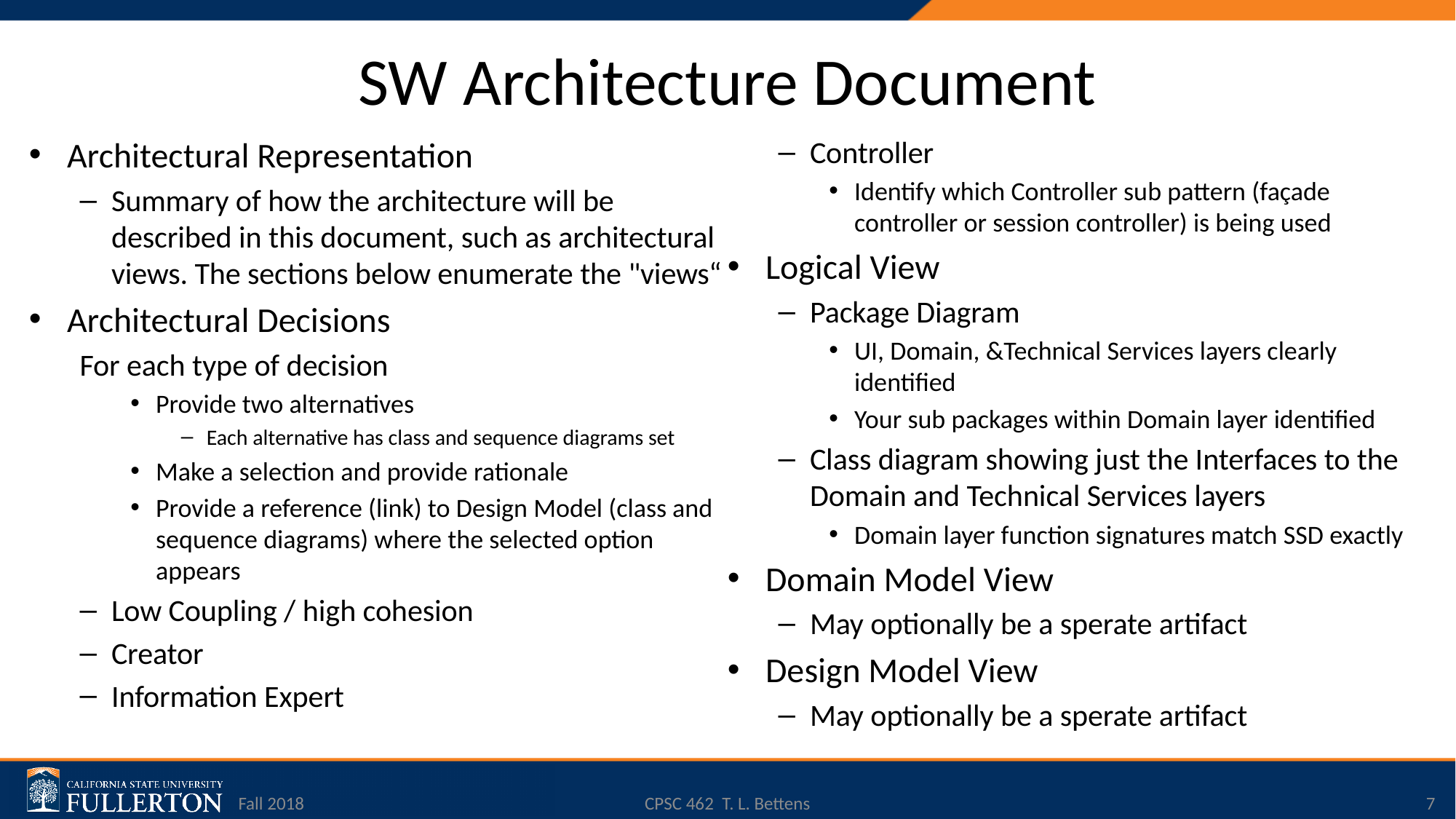

# SW Architecture Document
Architectural Representation
Summary of how the architecture will be described in this document, such as architectural views. The sections below enumerate the "views“
Architectural Decisions
For each type of decision
Provide two alternatives
Each alternative has class and sequence diagrams set
Make a selection and provide rationale
Provide a reference (link) to Design Model (class and sequence diagrams) where the selected option appears
Low Coupling / high cohesion
Creator
Information Expert
Controller
Identify which Controller sub pattern (façade controller or session controller) is being used
Logical View
Package Diagram
UI, Domain, &Technical Services layers clearly identified
Your sub packages within Domain layer identified
Class diagram showing just the Interfaces to the Domain and Technical Services layers
Domain layer function signatures match SSD exactly
Domain Model View
May optionally be a sperate artifact
Design Model View
May optionally be a sperate artifact
Fall 2018
CPSC 462  T. L. Bettens
7